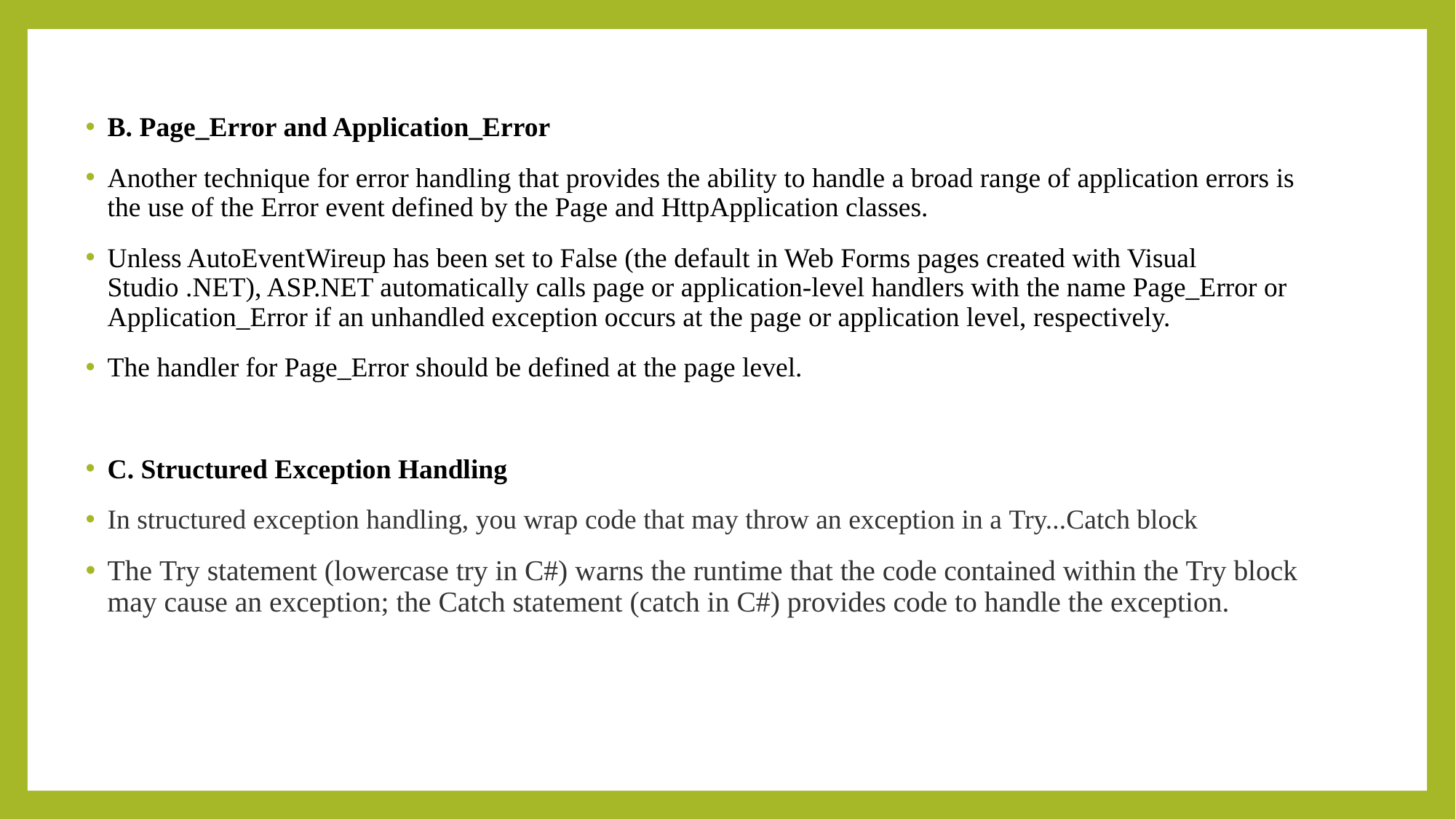

B. Page_Error and Application_Error
Another technique for error handling that provides the ability to handle a broad range of application errors is the use of the Error event defined by the Page and HttpApplication classes.
Unless AutoEventWireup has been set to False (the default in Web Forms pages created with Visual Studio .NET), ASP.NET automatically calls page or application-level handlers with the name Page_Error or Application_Error if an unhandled exception occurs at the page or application level, respectively.
The handler for Page_Error should be defined at the page level.

C. Structured Exception Handling
In structured exception handling, you wrap code that may throw an exception in a Try...Catch block
The Try statement (lowercase try in C#) warns the runtime that the code contained within the Try block may cause an exception; the Catch statement (catch in C#) provides code to handle the exception.